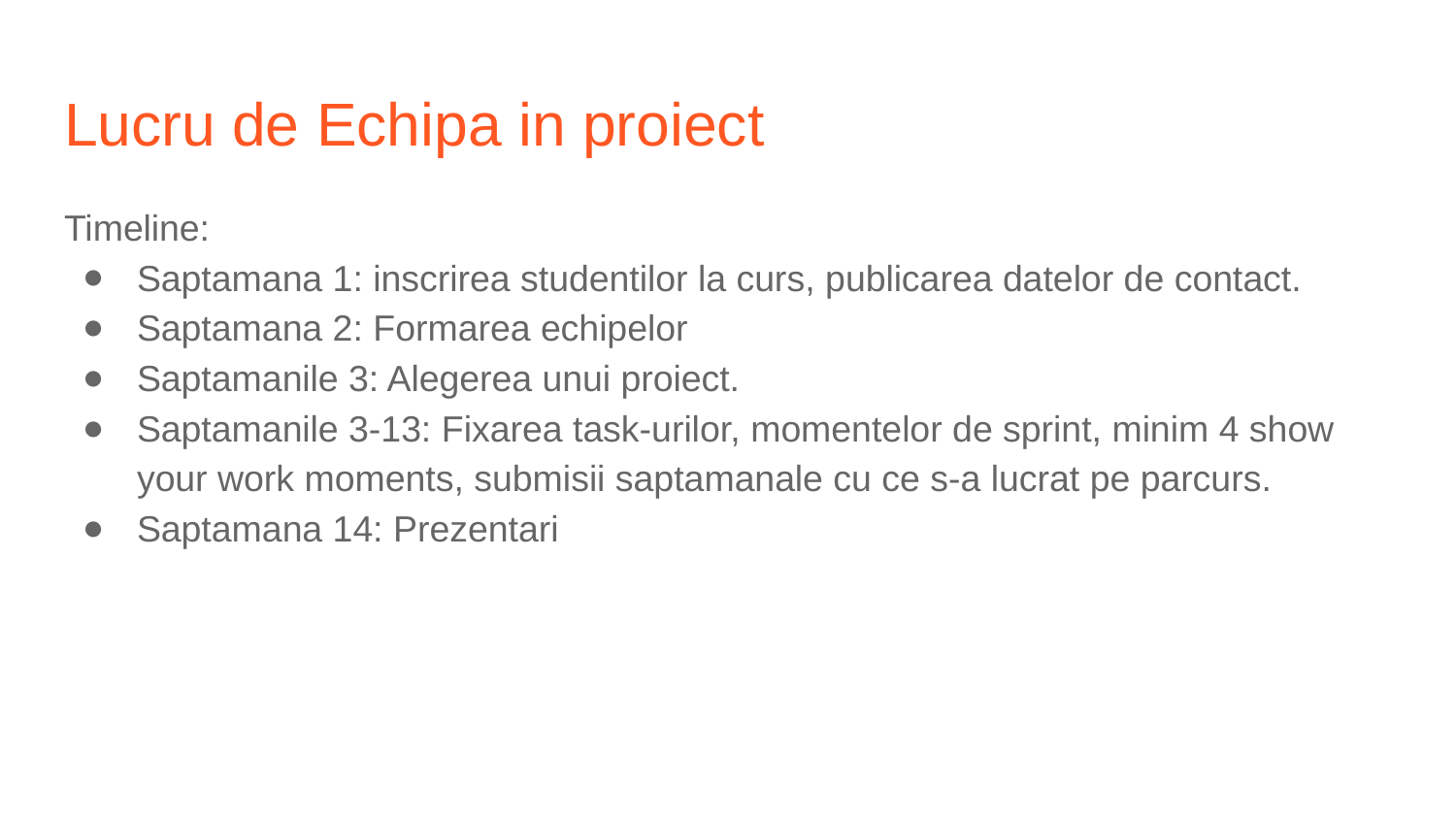

# Lucru de Echipa in proiect
Timeline:
Saptamana 1: inscrirea studentilor la curs, publicarea datelor de contact.
Saptamana 2: Formarea echipelor
Saptamanile 3: Alegerea unui proiect.
Saptamanile 3-13: Fixarea task-urilor, momentelor de sprint, minim 4 show your work moments, submisii saptamanale cu ce s-a lucrat pe parcurs.
Saptamana 14: Prezentari